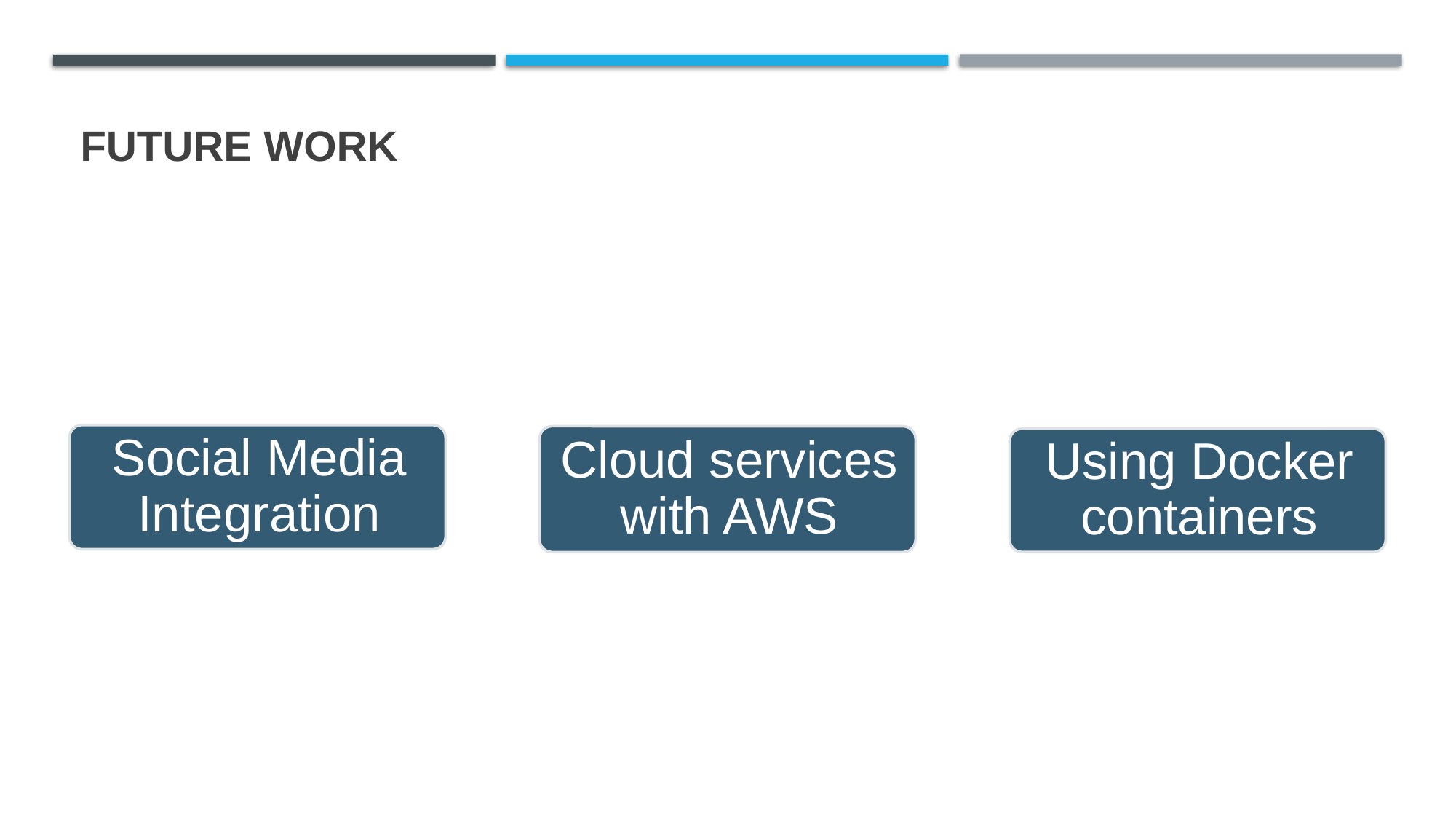

# Future Work
Social Media Integration
Cloud services with AWS
Using Docker containers